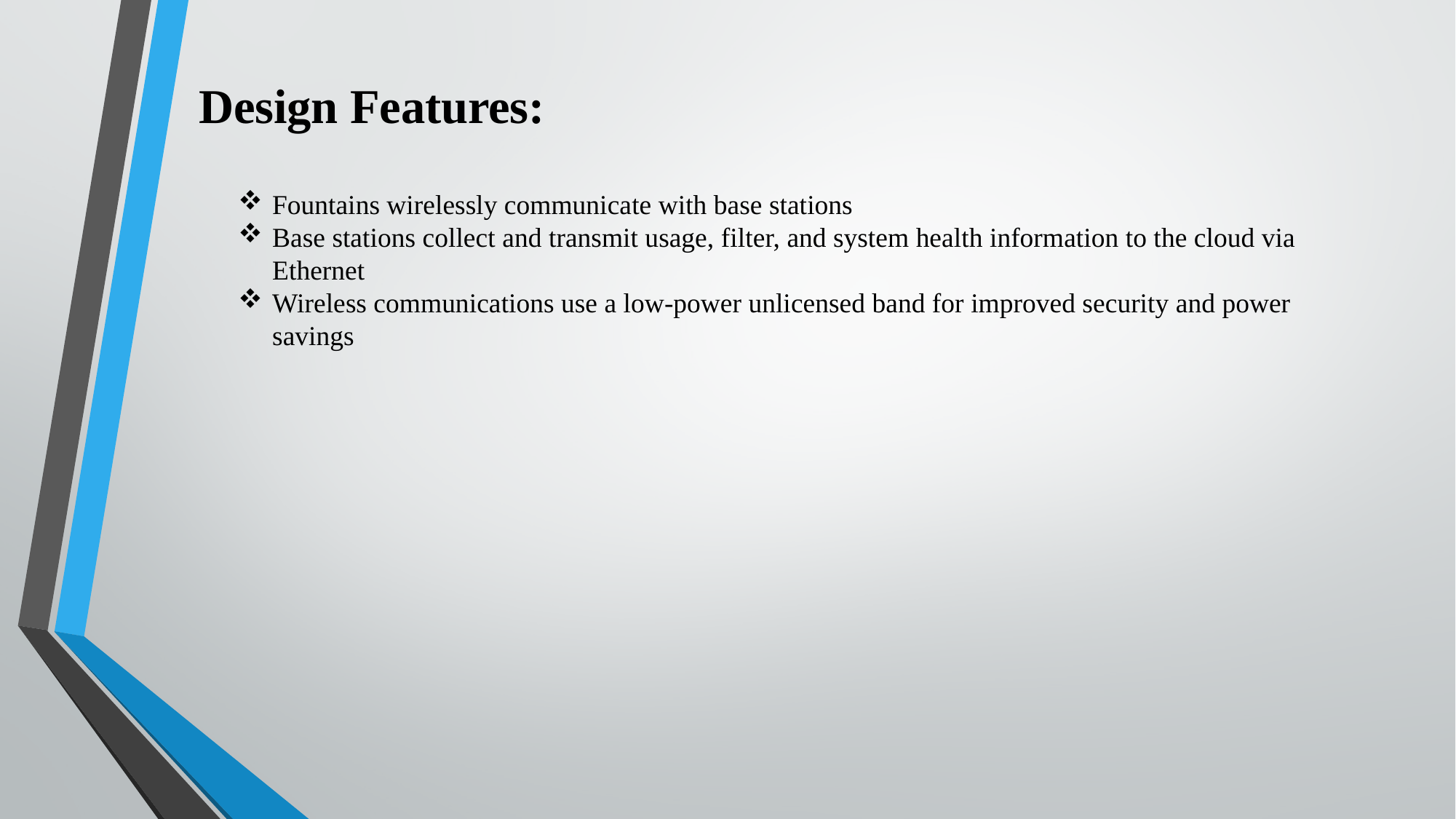

# Design Features:
Fountains wirelessly communicate with base stations
Base stations collect and transmit usage, filter, and system health information to the cloud via Ethernet
Wireless communications use a low-power unlicensed band for improved security and power savings